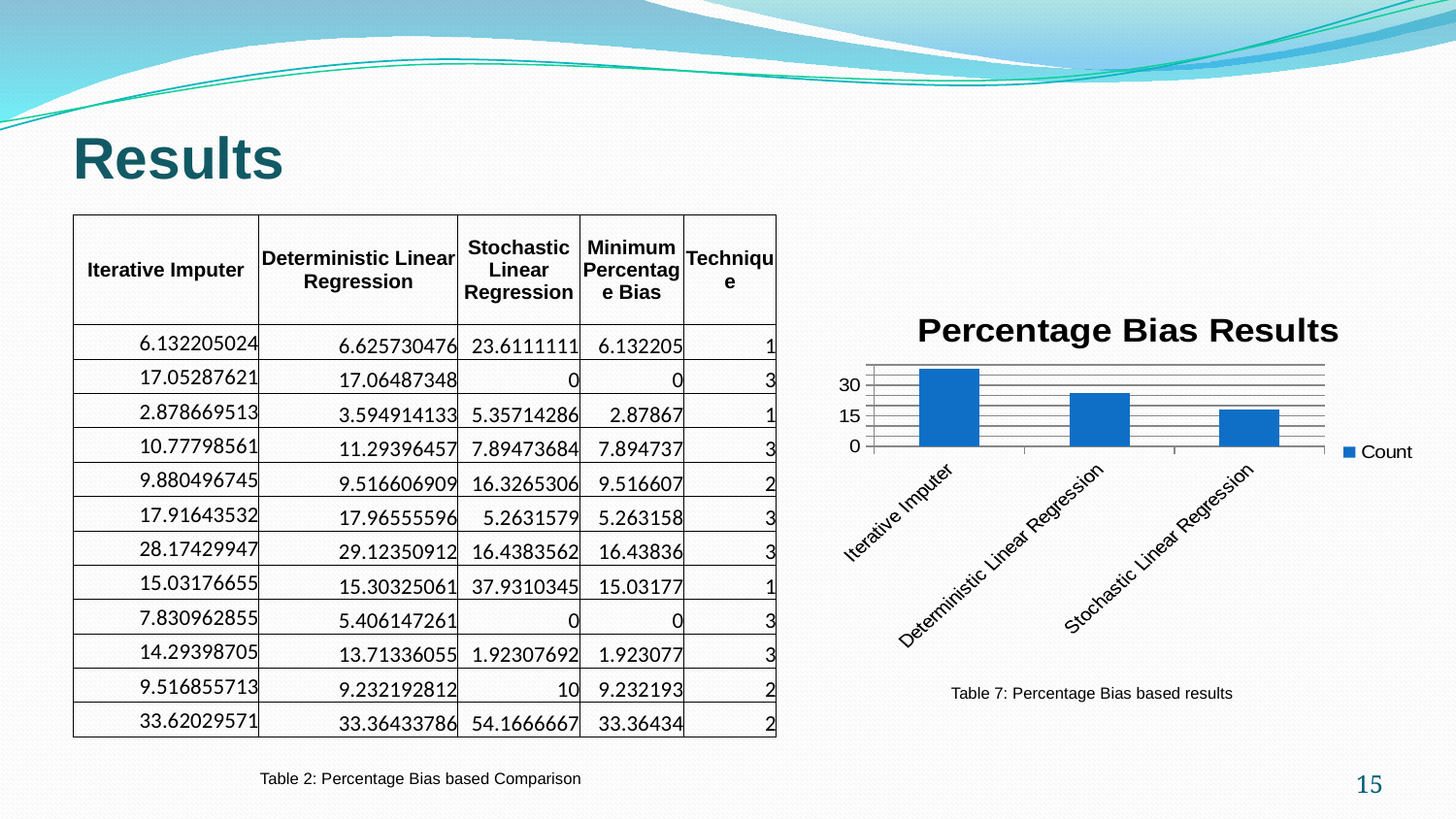

Results
| Iterative Imputer | Deterministic Linear Regression | Stochastic Linear Regression | Minimum Percentage Bias | Technique |
| --- | --- | --- | --- | --- |
| 6.132205024 | 6.625730476 | 23.6111111 | 6.132205 | 1 |
| 17.05287621 | 17.06487348 | 0 | 0 | 3 |
| 2.878669513 | 3.594914133 | 5.35714286 | 2.87867 | 1 |
| 10.77798561 | 11.29396457 | 7.89473684 | 7.894737 | 3 |
| 9.880496745 | 9.516606909 | 16.3265306 | 9.516607 | 2 |
| 17.91643532 | 17.96555596 | 5.2631579 | 5.263158 | 3 |
| 28.17429947 | 29.12350912 | 16.4383562 | 16.43836 | 3 |
| 15.03176655 | 15.30325061 | 37.9310345 | 15.03177 | 1 |
| 7.830962855 | 5.406147261 | 0 | 0 | 3 |
| 14.29398705 | 13.71336055 | 1.92307692 | 1.923077 | 3 |
| 9.516855713 | 9.232192812 | 10 | 9.232193 | 2 |
| 33.62029571 | 33.36433786 | 54.1666667 | 33.36434 | 2 |

### Chart: Percentage Bias Results

| Category | Count |
|---|---|
| Iterative Imputer | 38.0 |
| Deterministic Linear Regression | 26.0 |
| Stochastic Linear Regression | 18.0 |
Table 7: Percentage Bias based results
15
Table 2: Percentage Bias based Comparison